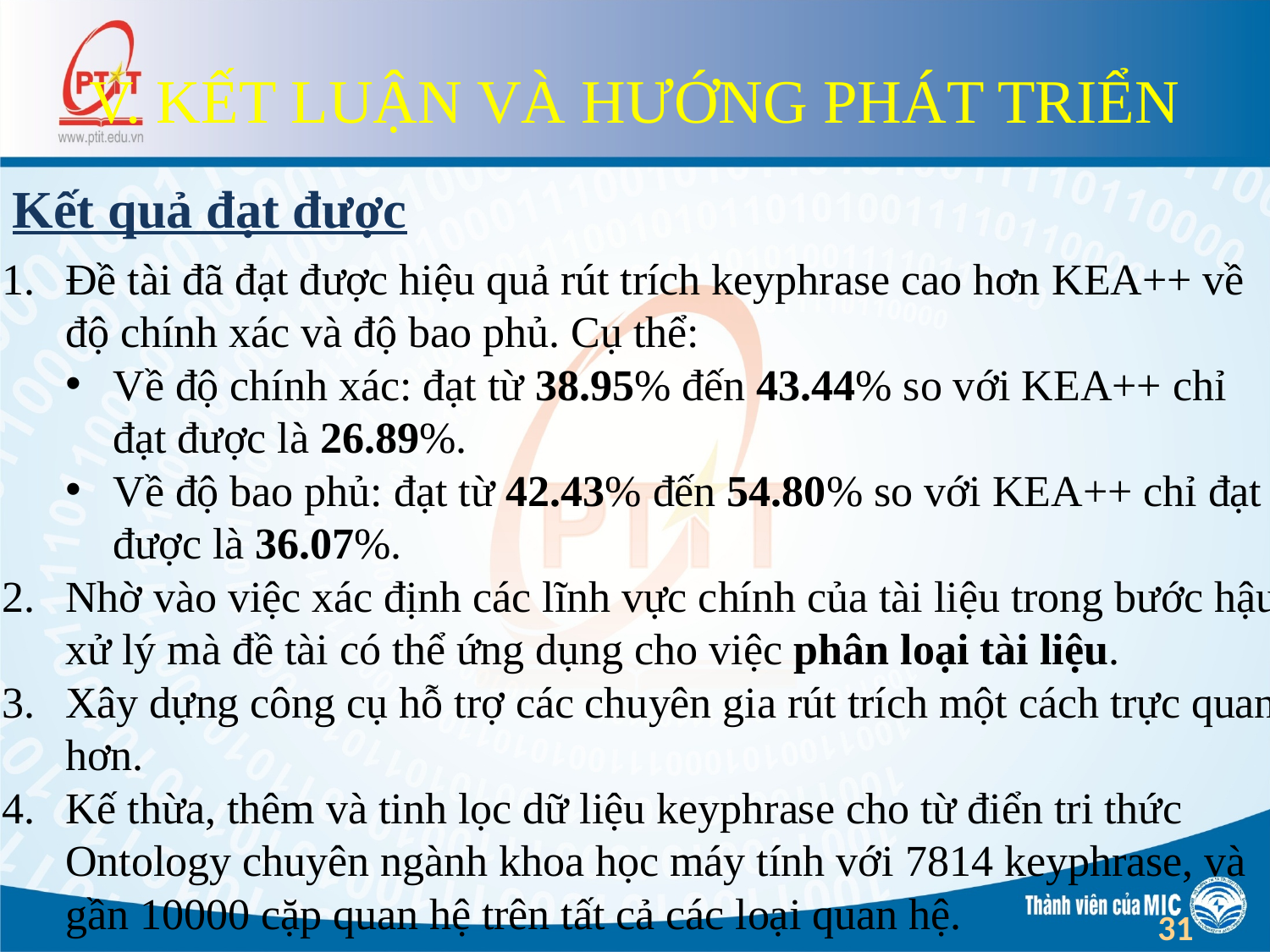

V. KẾT LUẬN VÀ HƯỚNG PHÁT TRIỂN
Kết quả đạt được
Đề tài đã đạt được hiệu quả rút trích keyphrase cao hơn KEA++ về độ chính xác và độ bao phủ. Cụ thể:
Về độ chính xác: đạt từ 38.95% đến 43.44% so với KEA++ chỉ đạt được là 26.89%.
Về độ bao phủ: đạt từ 42.43% đến 54.80% so với KEA++ chỉ đạt được là 36.07%.
Nhờ vào việc xác định các lĩnh vực chính của tài liệu trong bước hậu xử lý mà đề tài có thể ứng dụng cho việc phân loại tài liệu.
Xây dựng công cụ hỗ trợ các chuyên gia rút trích một cách trực quan hơn.
Kế thừa, thêm và tinh lọc dữ liệu keyphrase cho từ điển tri thức Ontology chuyên ngành khoa học máy tính với 7814 keyphrase, và gần 10000 cặp quan hệ trên tất cả các loại quan hệ.
31